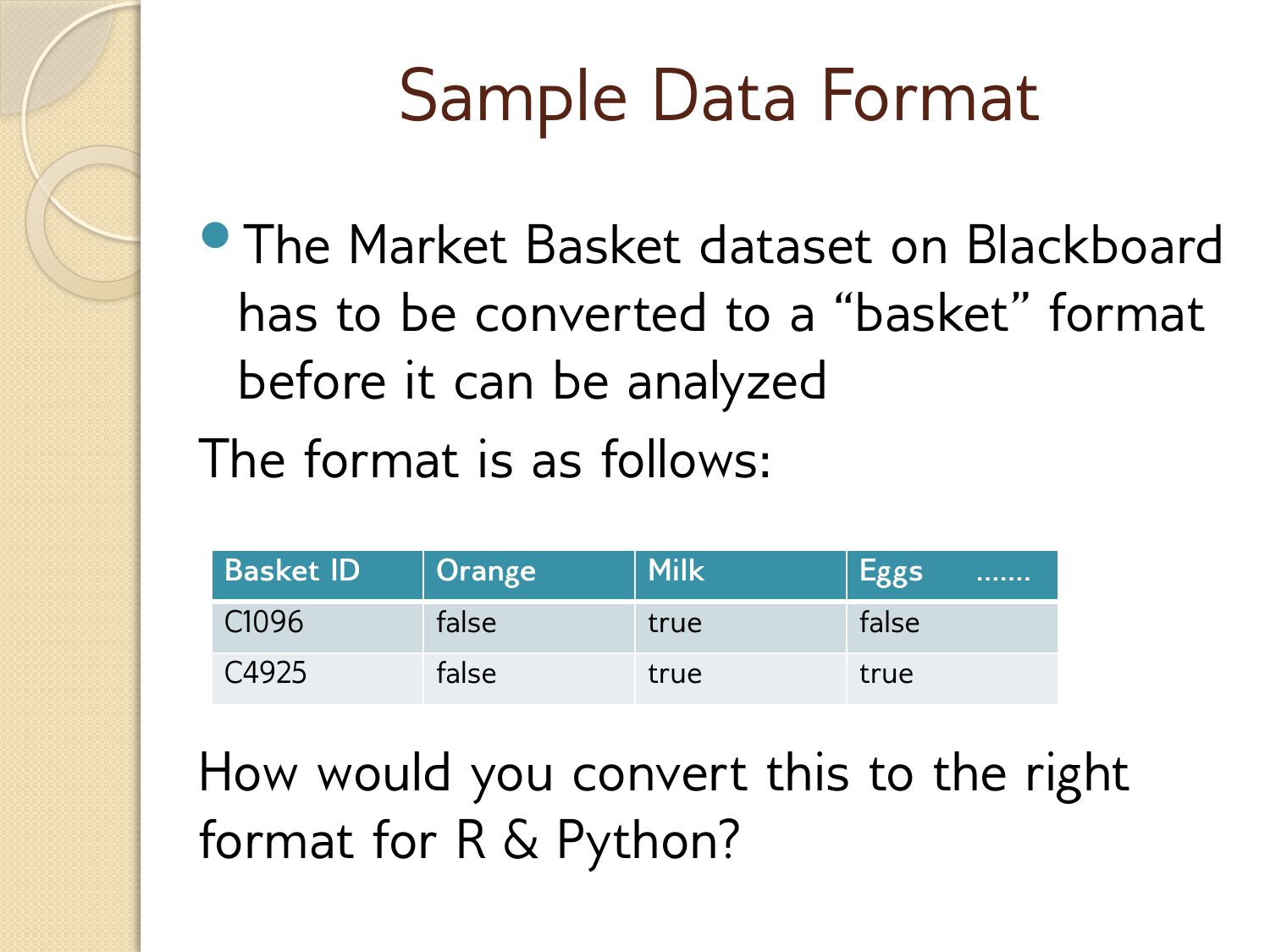

# Sample Data Format
The Market Basket dataset on Blackboard has to be converted to a “basket” format before it can be analyzed
The format is as follows:

How would you convert this to the right format for R & Python?

| Basket ID | Orange | Milk | Eggs ……. |
| --- | --- | --- | --- |
| C1096 | false | true | false |
| C4925 | false | true | true |